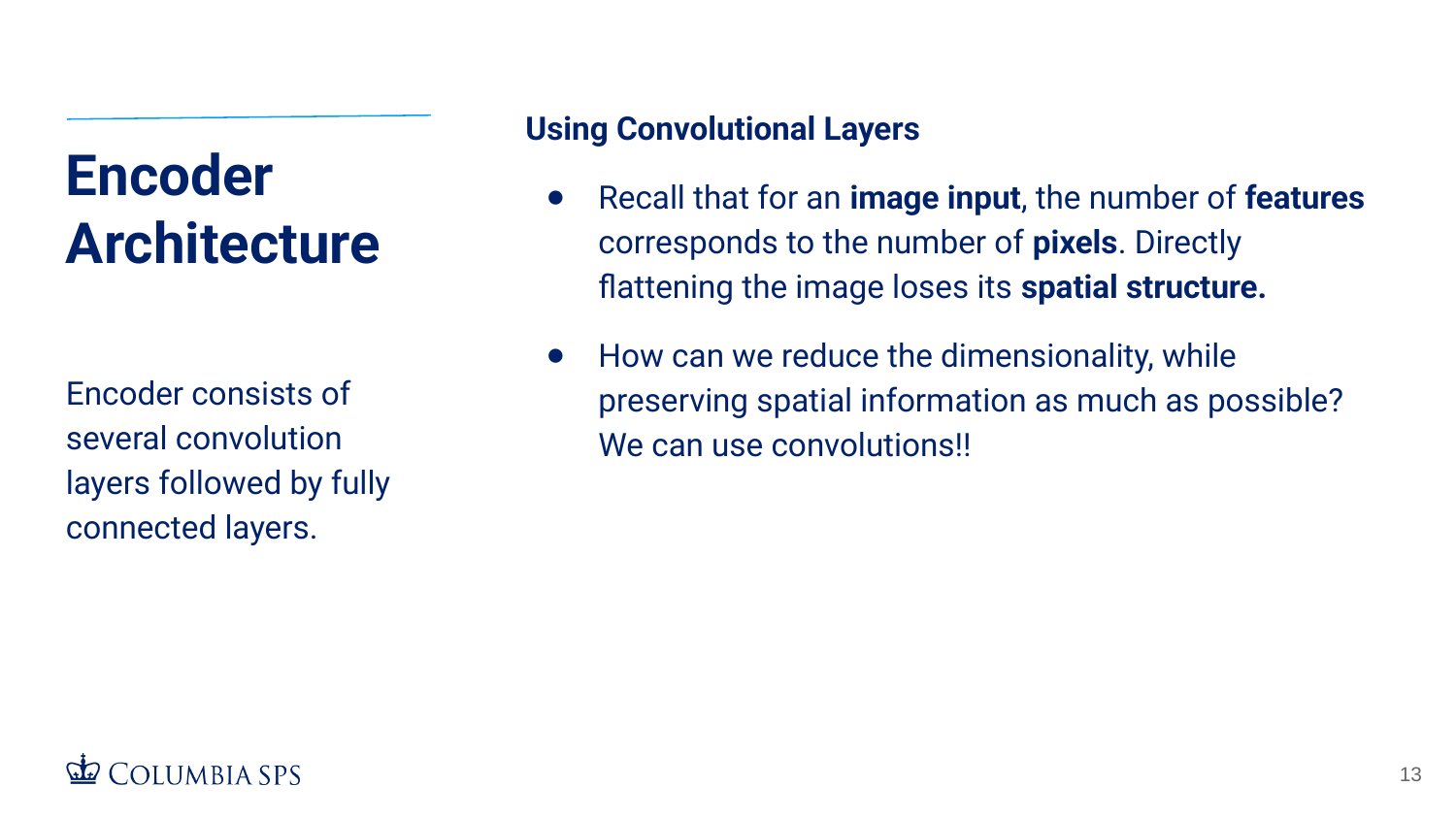

Using Convolutional Layers
Recall that for an image input, the number of features corresponds to the number of pixels. Directly flattening the image loses its spatial structure.
How can we reduce the dimensionality, while preserving spatial information as much as possible? We can use convolutions!!

# Encoder Architecture

Encoder consists of several convolution layers followed by fully connected layers.

13